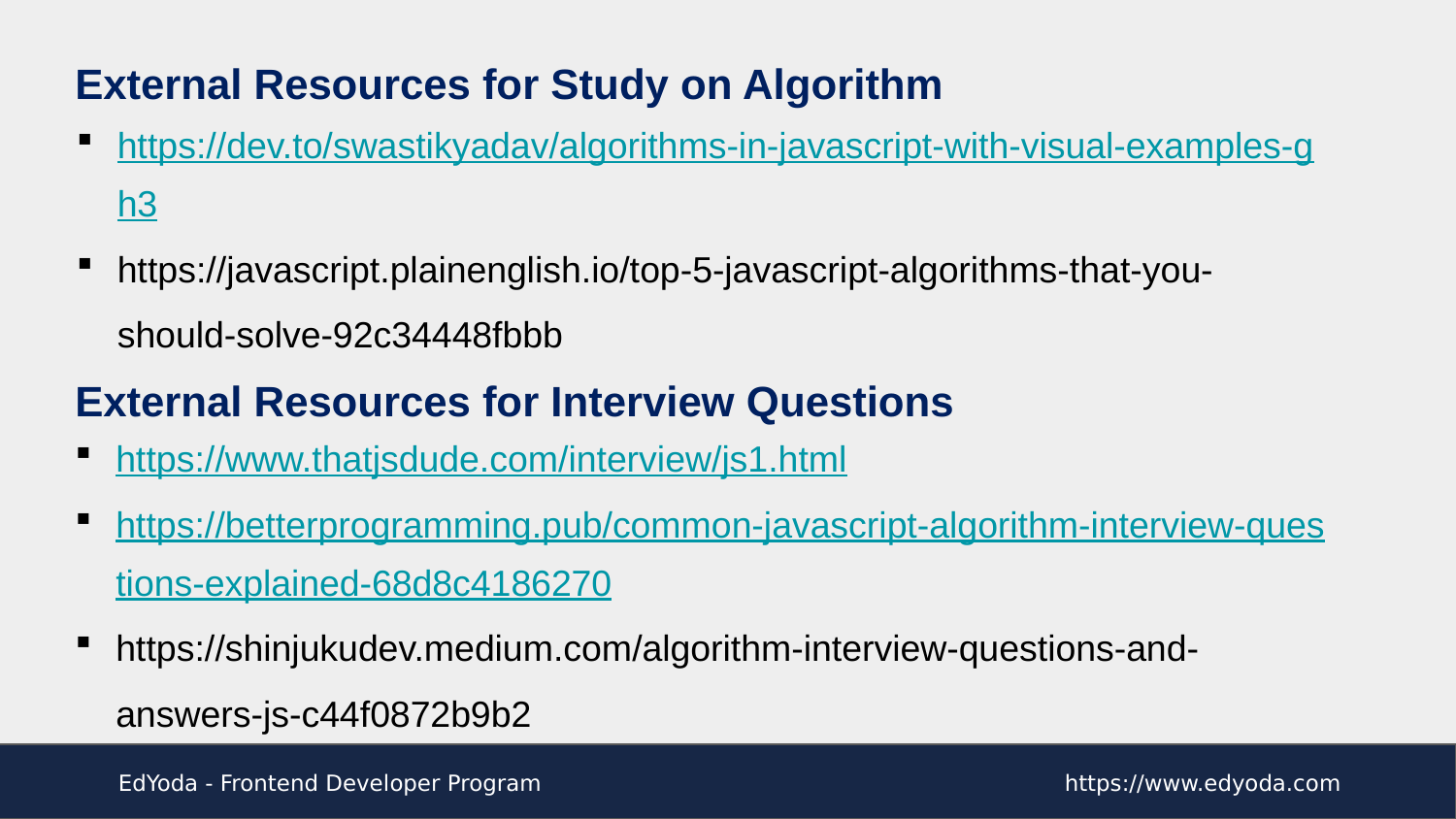

External Resources for Study on Algorithm

https://dev.to/swastikyadav/algorithms-in-javascript-with-visual-examples-gh3
https://javascript.plainenglish.io/top-5-javascript-algorithms-that-you-should-solve-92c34448fbbb
External Resources for Interview Questions
https://www.thatjsdude.com/interview/js1.html
https://betterprogramming.pub/common-javascript-algorithm-interview-questions-explained-68d8c4186270
https://shinjukudev.medium.com/algorithm-interview-questions-and-answers-js-c44f0872b9b2

EdYoda - Frontend Developer Program
https://www.edyoda.com